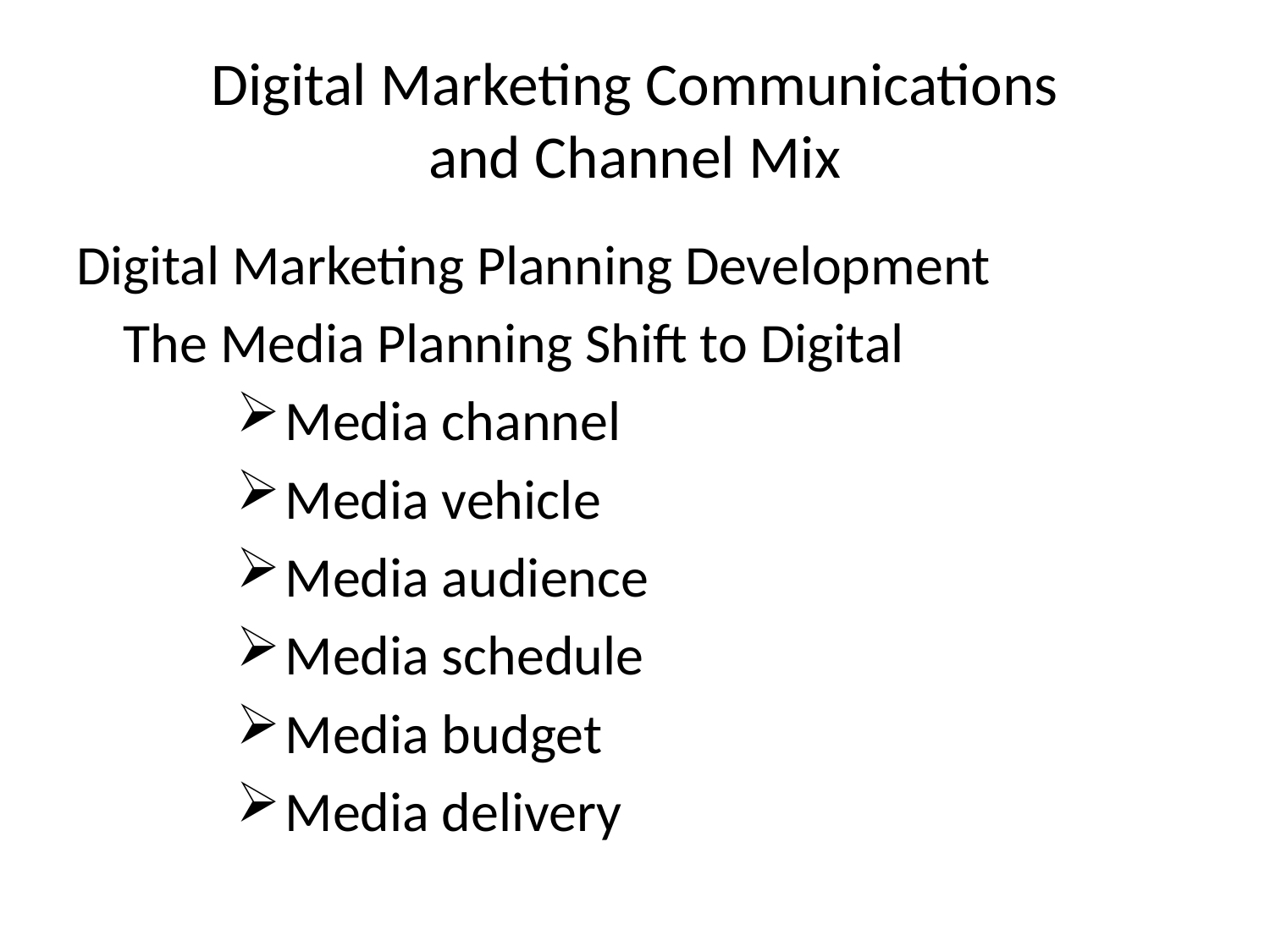

# Digital Marketing Communications and Channel Mix
Digital Marketing Planning Development
	The Media Planning Shift to Digital
		Media channel
		Media vehicle
		Media audience
		Media schedule
		Media budget
		Media delivery